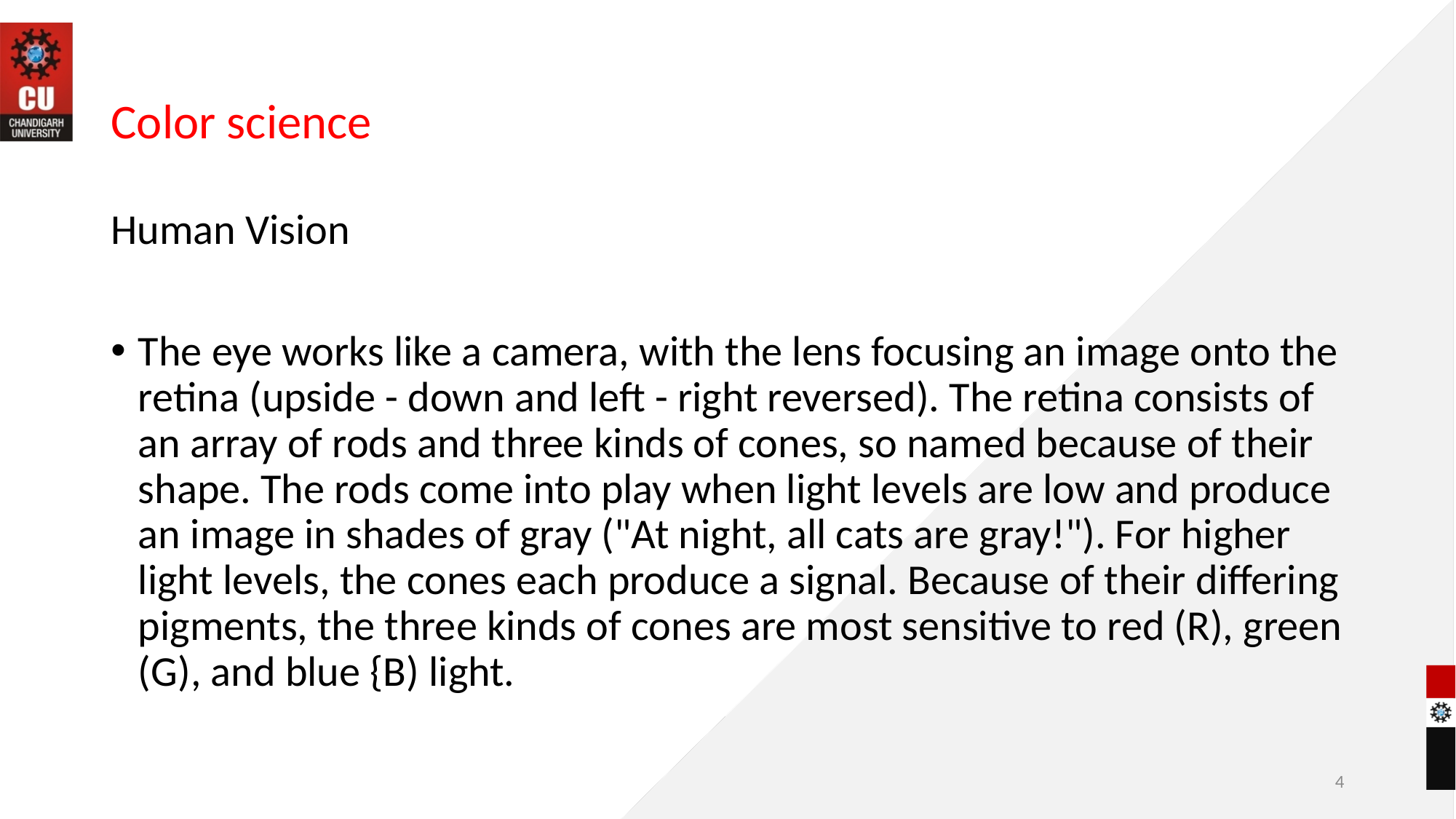

# Color science
Human Vision

The eye works like a camera, with the lens focusing an image onto the retina (upside - down and left - right reversed). The retina consists of an array of rods and three kinds of cones, so named because of their shape. The rods come into play when light levels are low and produce an image in shades of gray ("At night, all cats are gray!"). For higher light levels, the cones each produce a signal. Because of their differing pigments, the three kinds of cones are most sensitive to red (R), green (G), and blue {B) light.
4